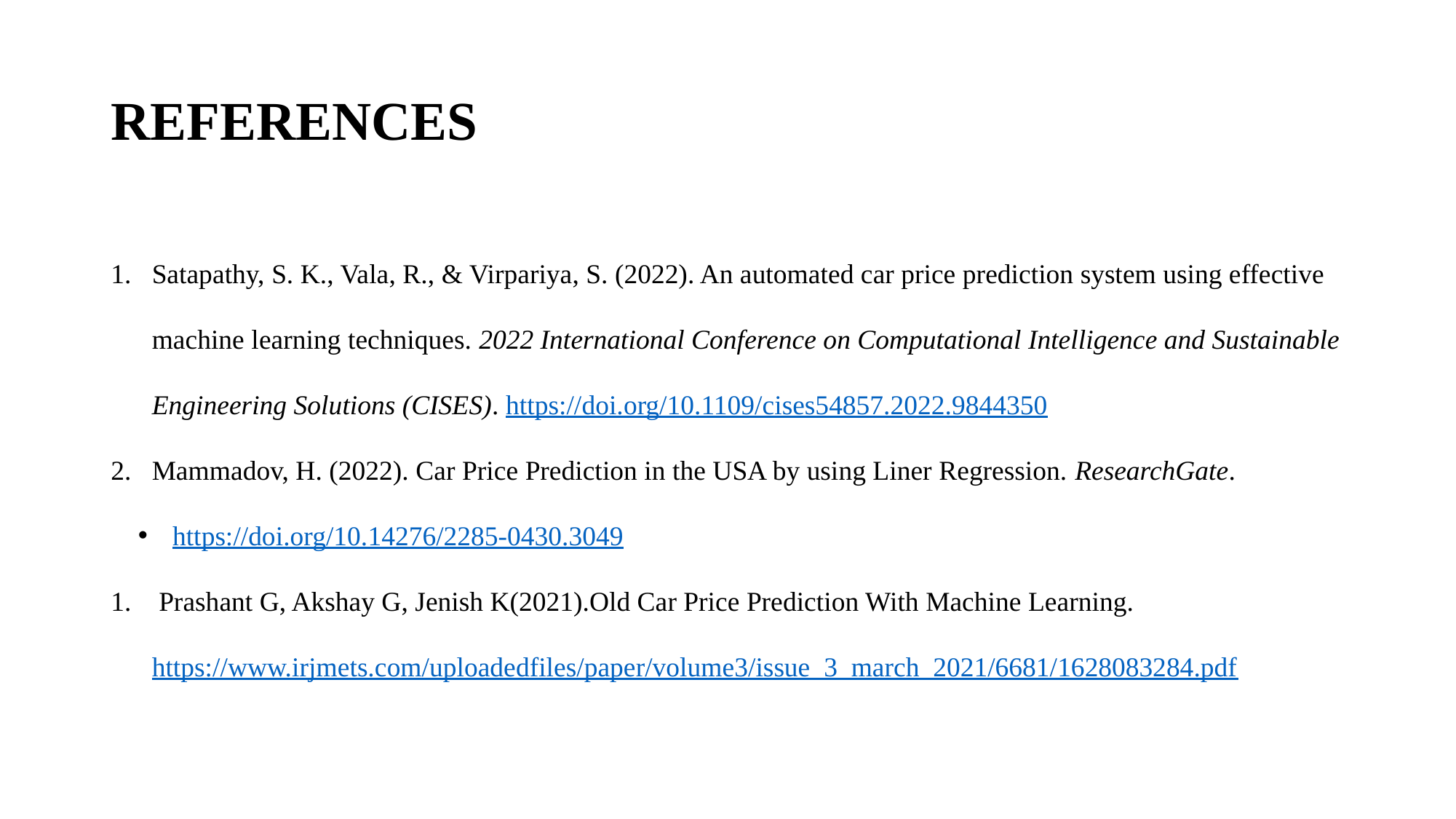

# REFERENCES
Satapathy, S. K., Vala, R., & Virpariya, S. (2022). An automated car price prediction system using effective machine learning techniques. 2022 International Conference on Computational Intelligence and Sustainable Engineering Solutions (CISES). https://doi.org/10.1109/cises54857.2022.9844350
Mammadov, H. (2022). Car Price Prediction in the USA by using Liner Regression. ResearchGate.
 https://doi.org/10.14276/2285-0430.3049
 Prashant G, Akshay G, Jenish K(2021).Old Car Price Prediction With Machine Learning. https://www.irjmets.com/uploadedfiles/paper/volume3/issue_3_march_2021/6681/1628083284.pdf